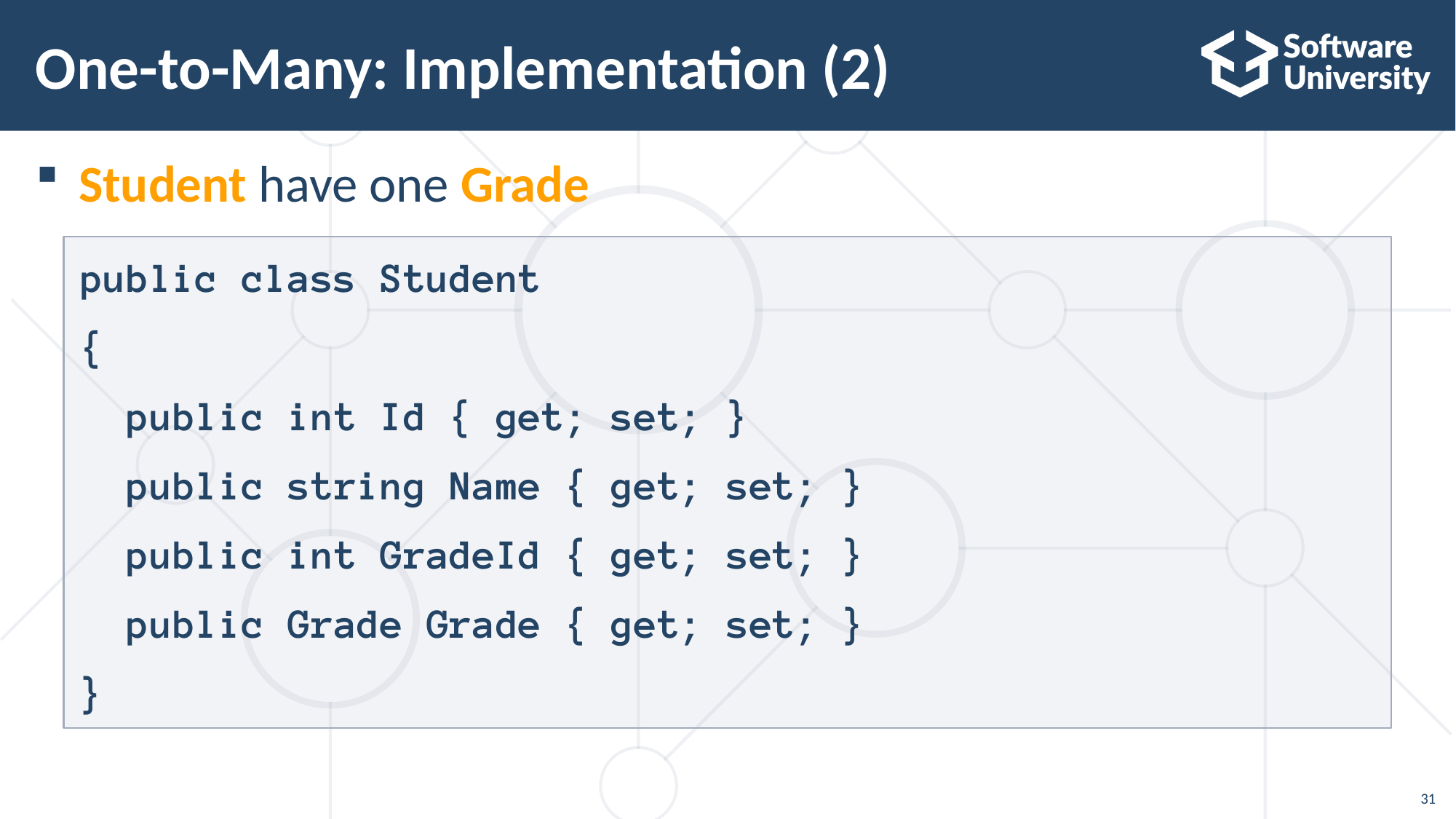

# One-to-Many: Implementation (2)
Student have one Grade
public class Student
{
  public int Id { get; set; }
  public string Name { get; set; }
  public int GradeId { get; set; }
  public Grade Grade { get; set; }
}
31